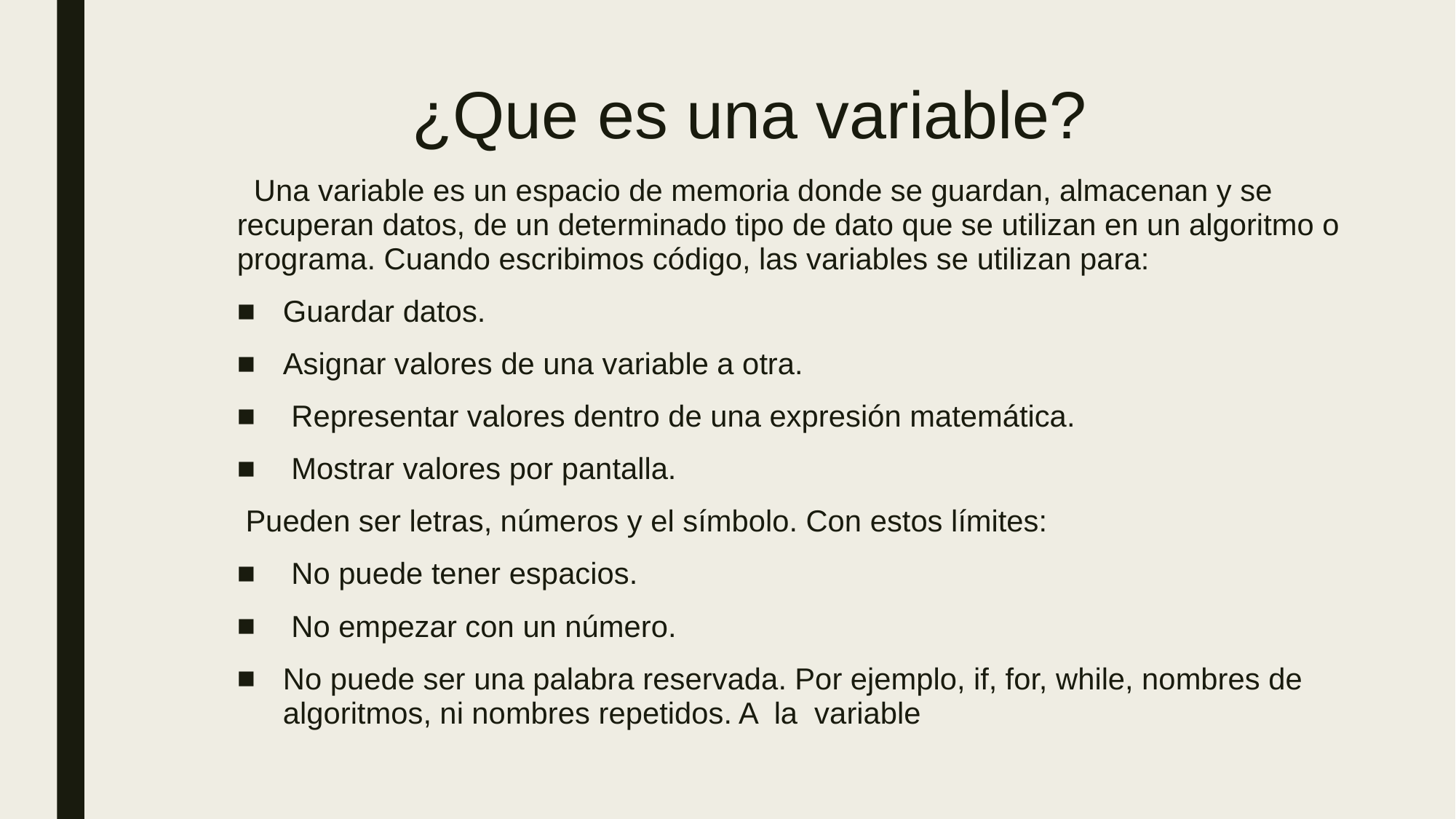

# ¿Que es una variable?
  Una variable es un espacio de memoria donde se guardan, almacenan y se recuperan datos, de un determinado tipo de dato que se utilizan en un algoritmo o programa. Cuando escribimos código, las variables se utilizan para:
Guardar datos.
Asignar valores de una variable a otra.
 Representar valores dentro de una expresión matemática.
 Mostrar valores por pantalla.
 Pueden ser letras, números y el símbolo. Con estos límites:
 No puede tener espacios.
 No empezar con un número.
No puede ser una palabra reservada. Por ejemplo, if, for, while, nombres de algoritmos, ni nombres repetidos. A  la  variable